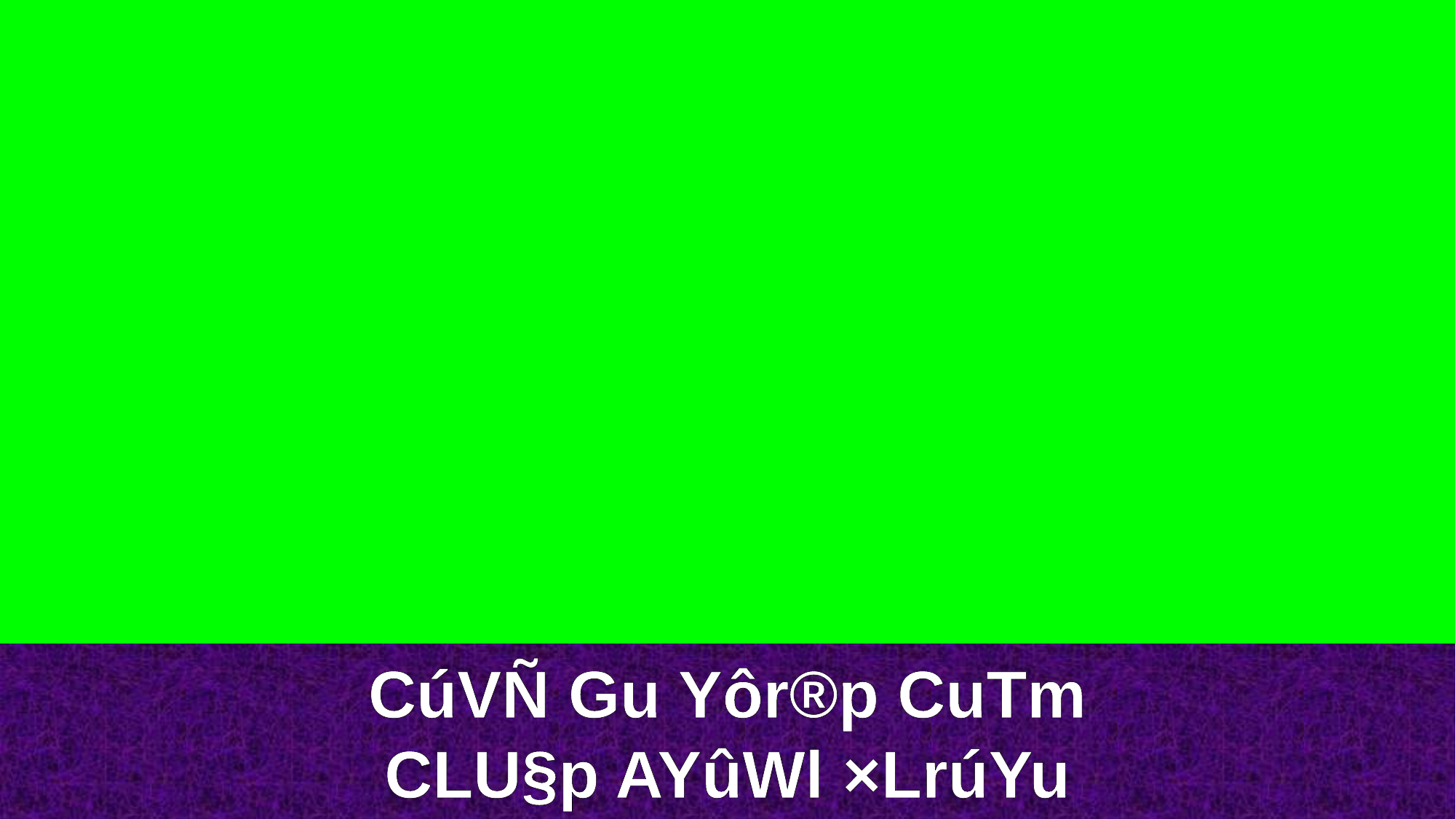

CúVÑ Gu Yôr®p CuTm
CLU§p AYûWl ×LrúYu